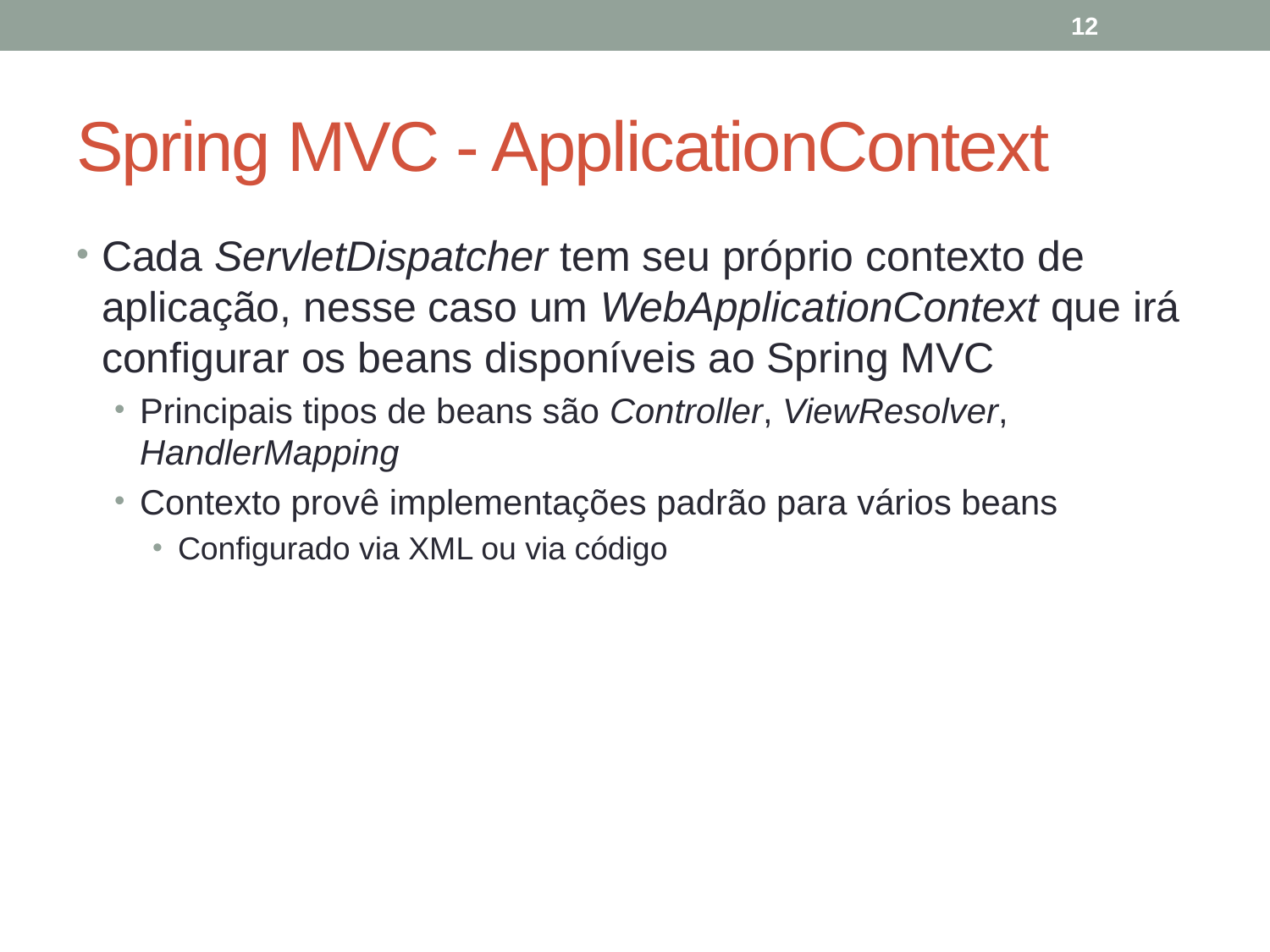

12
# Spring MVC - ApplicationContext
Cada ServletDispatcher tem seu próprio contexto de aplicação, nesse caso um WebApplicationContext que irá configurar os beans disponíveis ao Spring MVC
Principais tipos de beans são Controller, ViewResolver, HandlerMapping
Contexto provê implementações padrão para vários beans
Configurado via XML ou via código